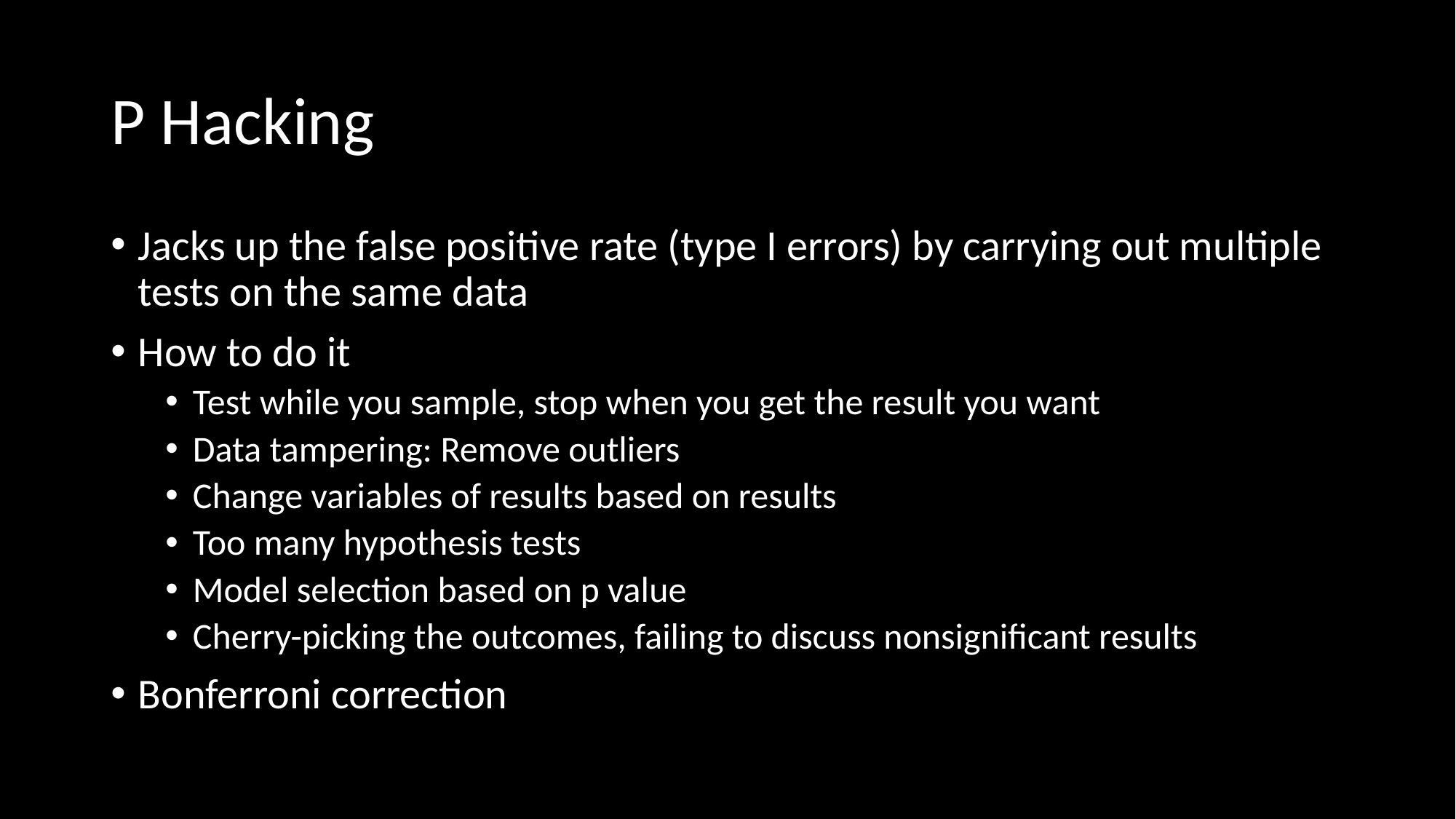

# P Hacking
Jacks up the false positive rate (type I errors) by carrying out multiple tests on the same data
How to do it
Test while you sample, stop when you get the result you want
Data tampering: Remove outliers
Change variables of results based on results
Too many hypothesis tests
Model selection based on p value
Cherry-picking the outcomes, failing to discuss nonsignificant results
Bonferroni correction